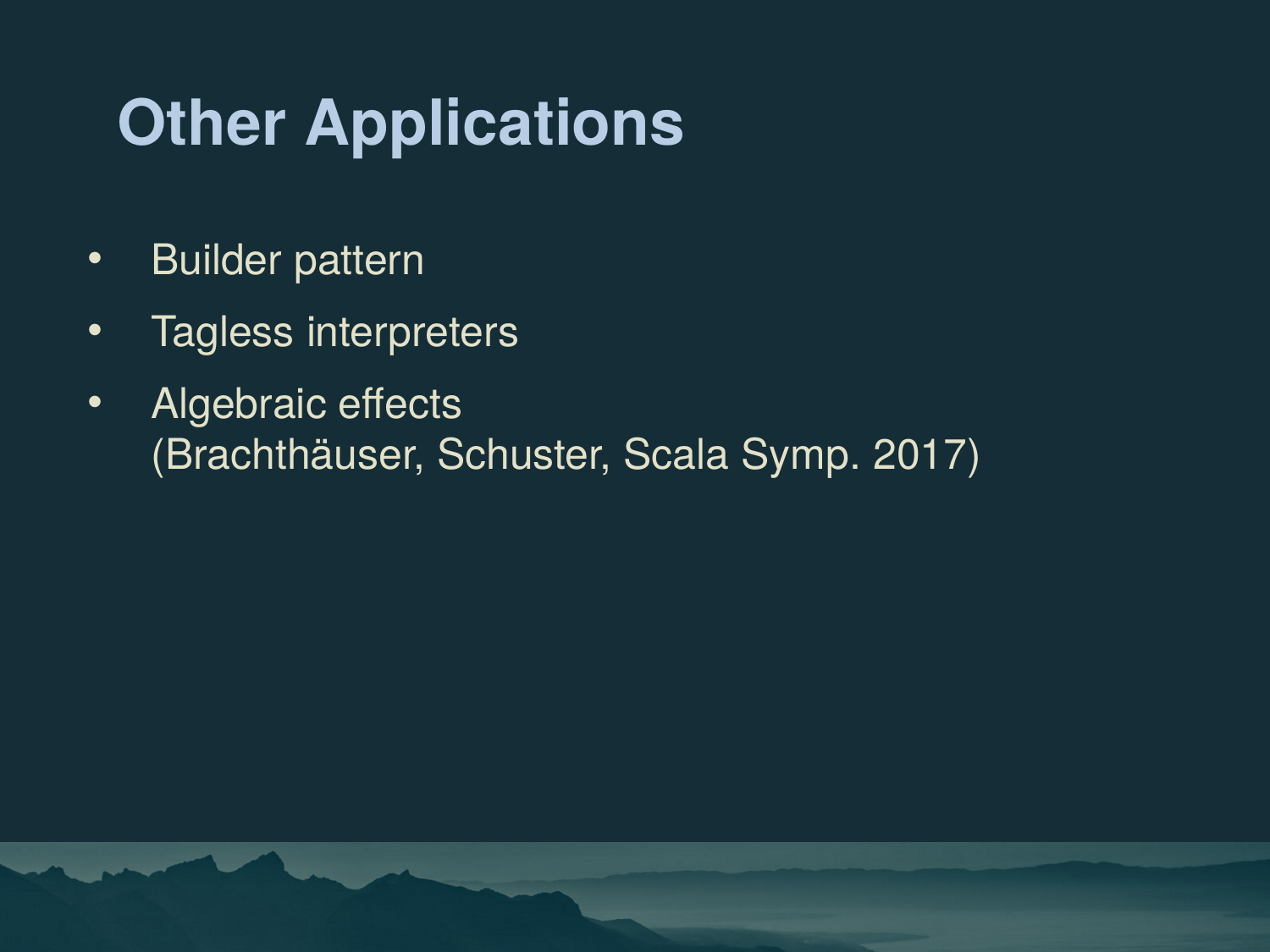

Other Applications
Builder pattern
Tagless interpreters
Algebraic effects
(Brachthäuser, Schuster, Scala Symp. 2017)